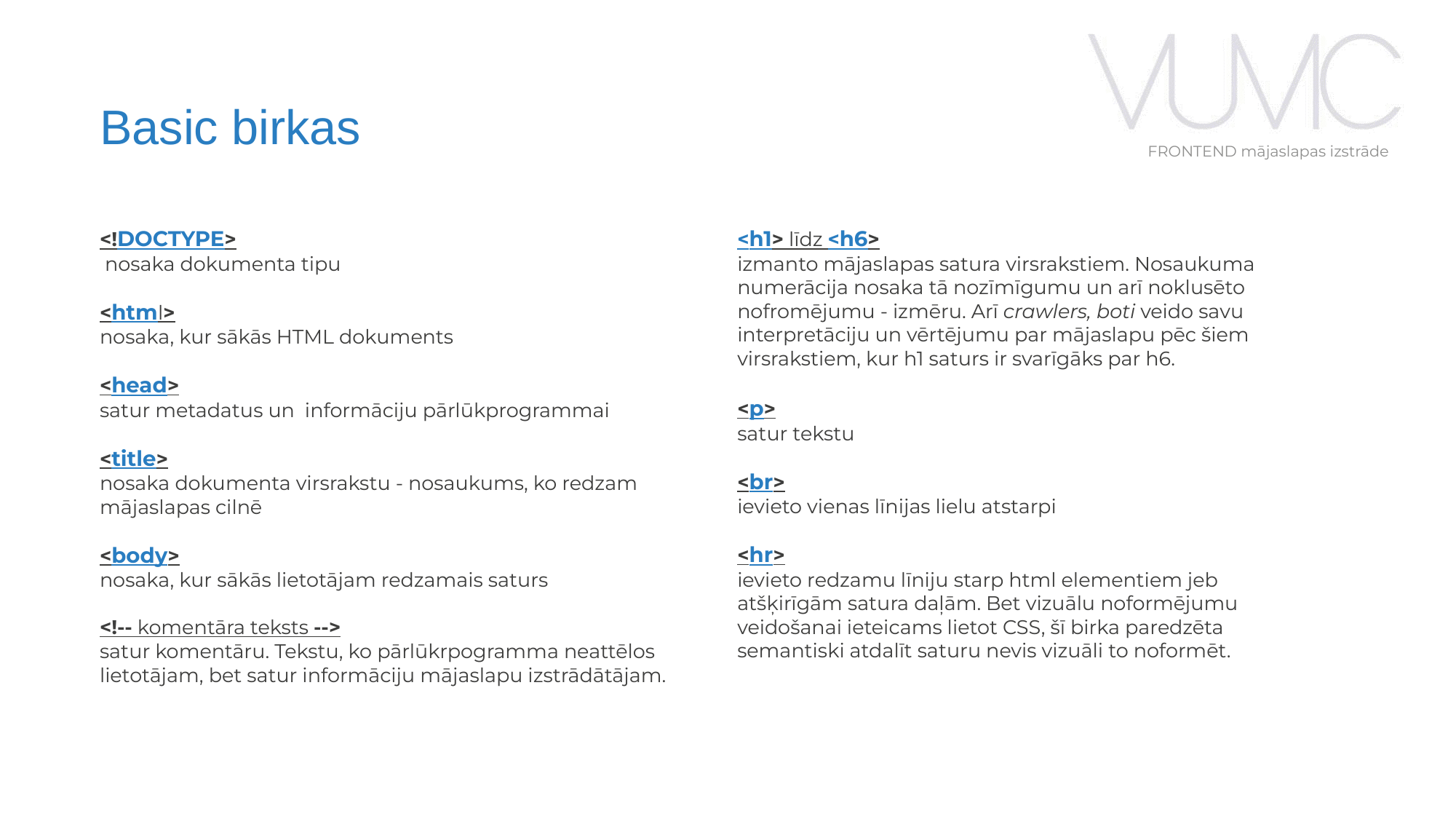

Basic birkas
FRONTEND mājaslapas izstrāde
<!DOCTYPE>
 nosaka dokumenta tipu

<html>
nosaka, kur sākās HTML dokuments

<head>
satur metadatus un  informāciju pārlūkprogrammai

<title>
nosaka dokumenta virsrakstu - nosaukums, ko redzam mājaslapas cilnē

<body>
nosaka, kur sākās lietotājam redzamais saturs

<!-- komentāra teksts -->
satur komentāru. Tekstu, ko pārlūkrpogramma neattēlos lietotājam, bet satur informāciju mājaslapu izstrādātājam.
<h1> līdz <h6>
izmanto mājaslapas satura virsrakstiem. Nosaukuma numerācija nosaka tā nozīmīgumu un arī noklusēto nofromējumu - izmēru. Arī crawlers, boti veido savu interpretāciju un vērtējumu par mājaslapu pēc šiem virsrakstiem, kur h1 saturs ir svarīgāks par h6.

<p>
satur tekstu

<br>
ievieto vienas līnijas lielu atstarpi

<hr>
ievieto redzamu līniju starp html elementiem jeb atšķirīgām satura daļām. Bet vizuālu noformējumu veidošanai ieteicams lietot CSS, šī birka paredzēta semantiski atdalīt saturu nevis vizuāli to noformēt.
29